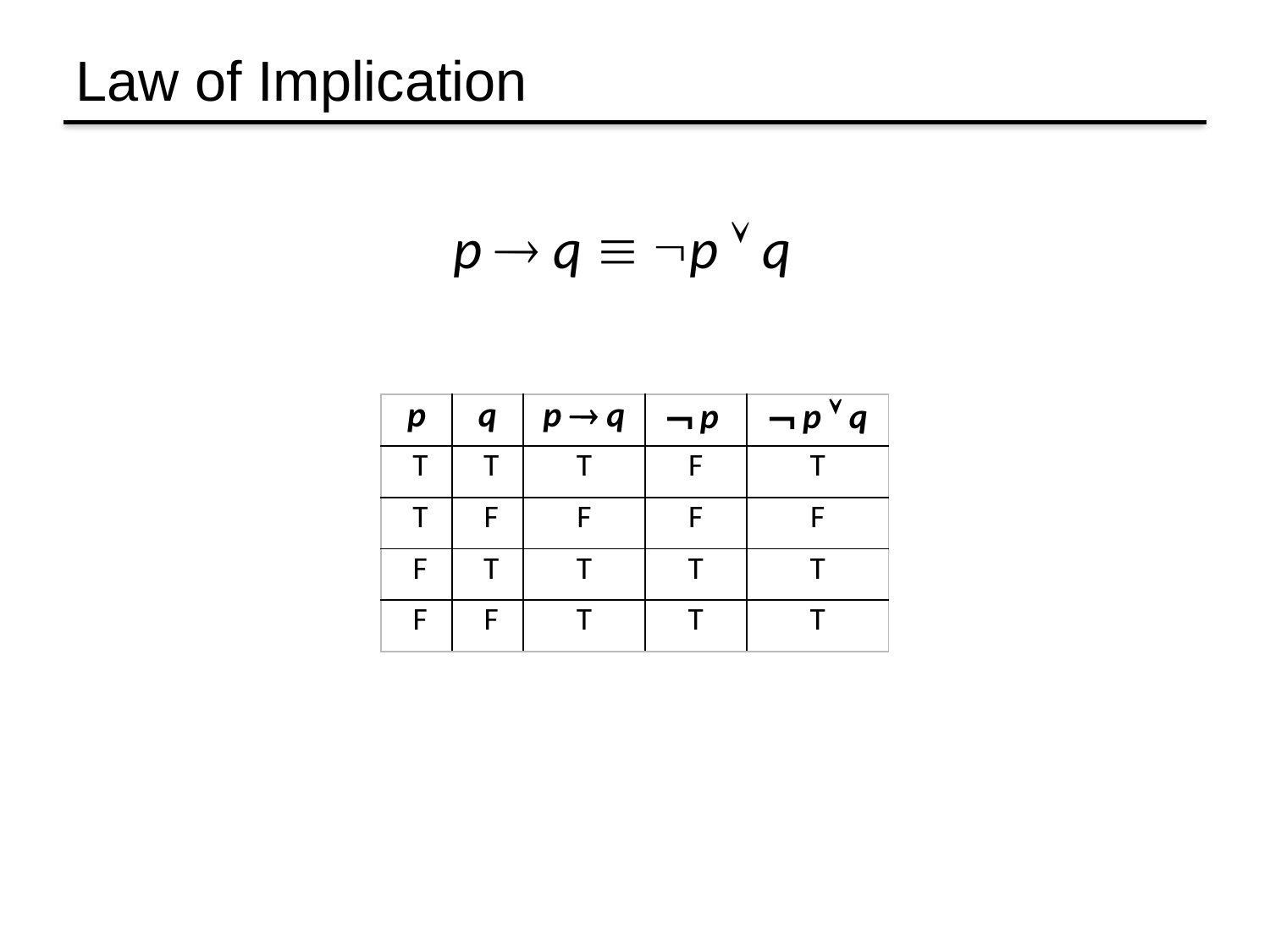

# Law of Implication
p → q ≡ ¬p ∨ q
| p | q | p → q | ¬ p | ¬ p ∨ q |
| --- | --- | --- | --- | --- |
| T | T | T | F | T |
| T | F | F | F | F |
| F | T | T | T | T |
| F | F | T | T | T |